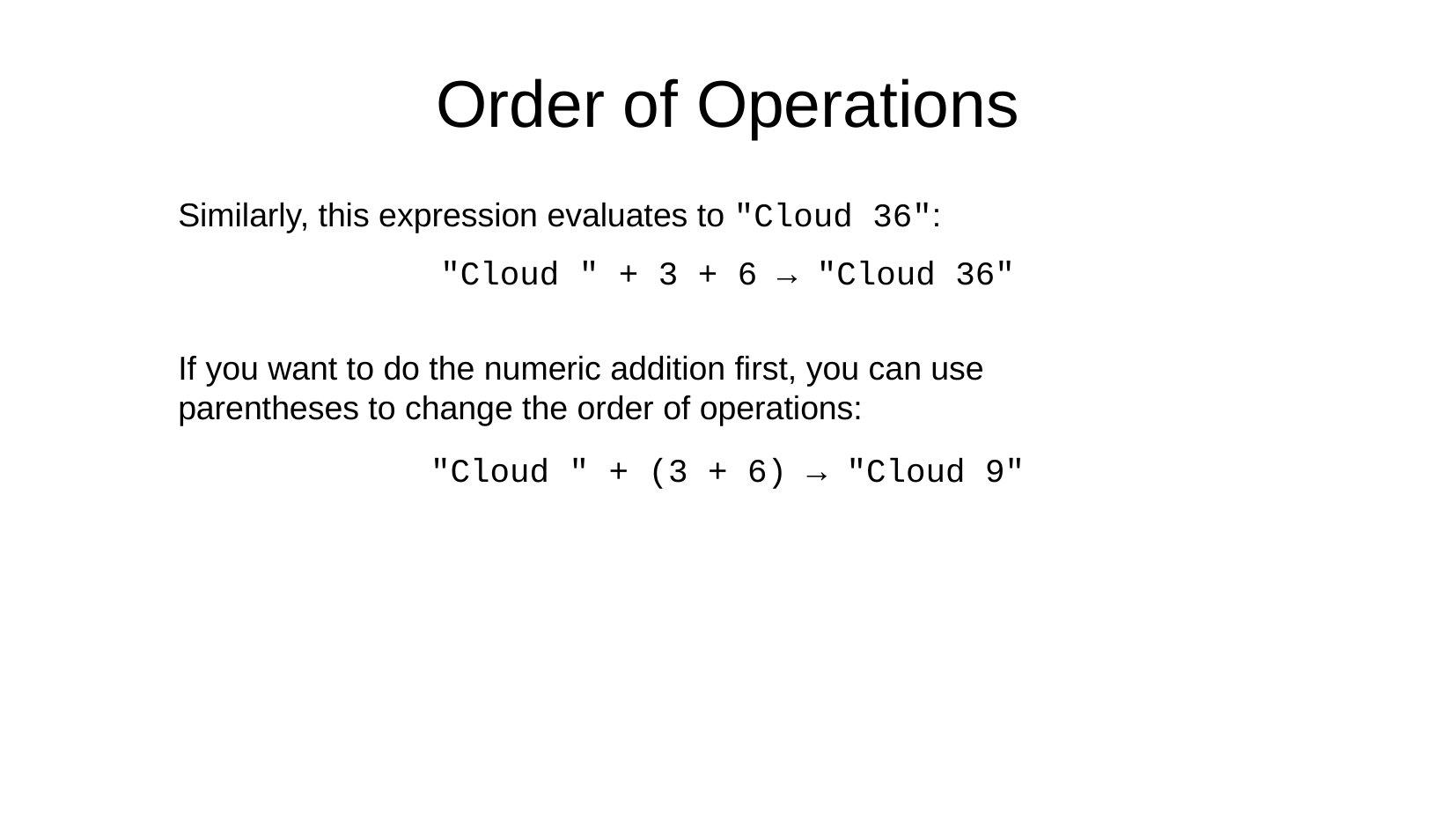

Order of Operations
Similarly, this expression evaluates to "Cloud 36":
"Cloud " + 3 + 6 → "Cloud 36"
If you want to do the numeric addition first, you can use parentheses to change the order of operations:
"Cloud " + (3 + 6) → "Cloud 9"